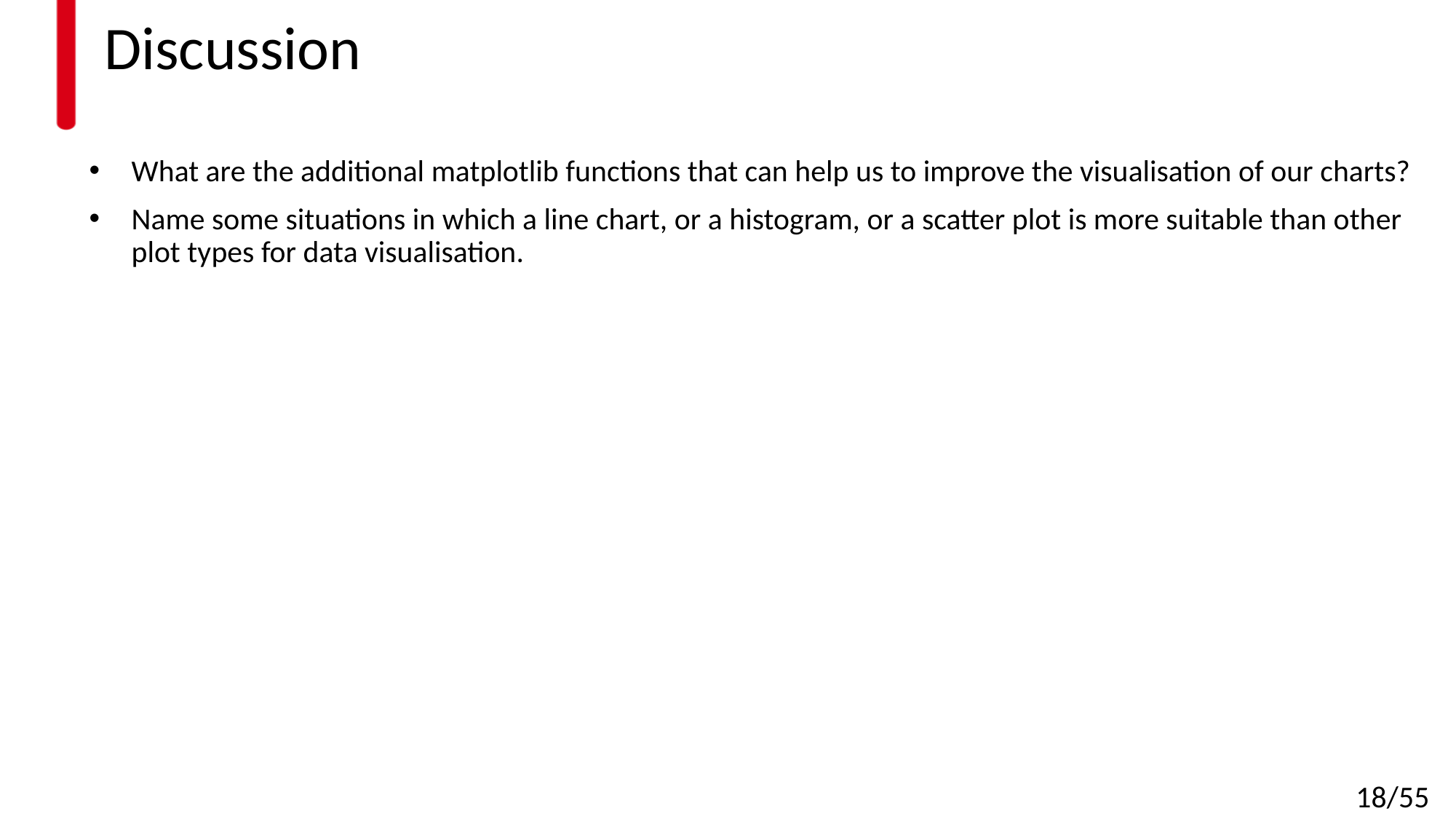

# Discussion
What are the additional matplotlib functions that can help us to improve the visualisation of our charts?
Name some situations in which a line chart, or a histogram, or a scatter plot is more suitable than other plot types for data visualisation.